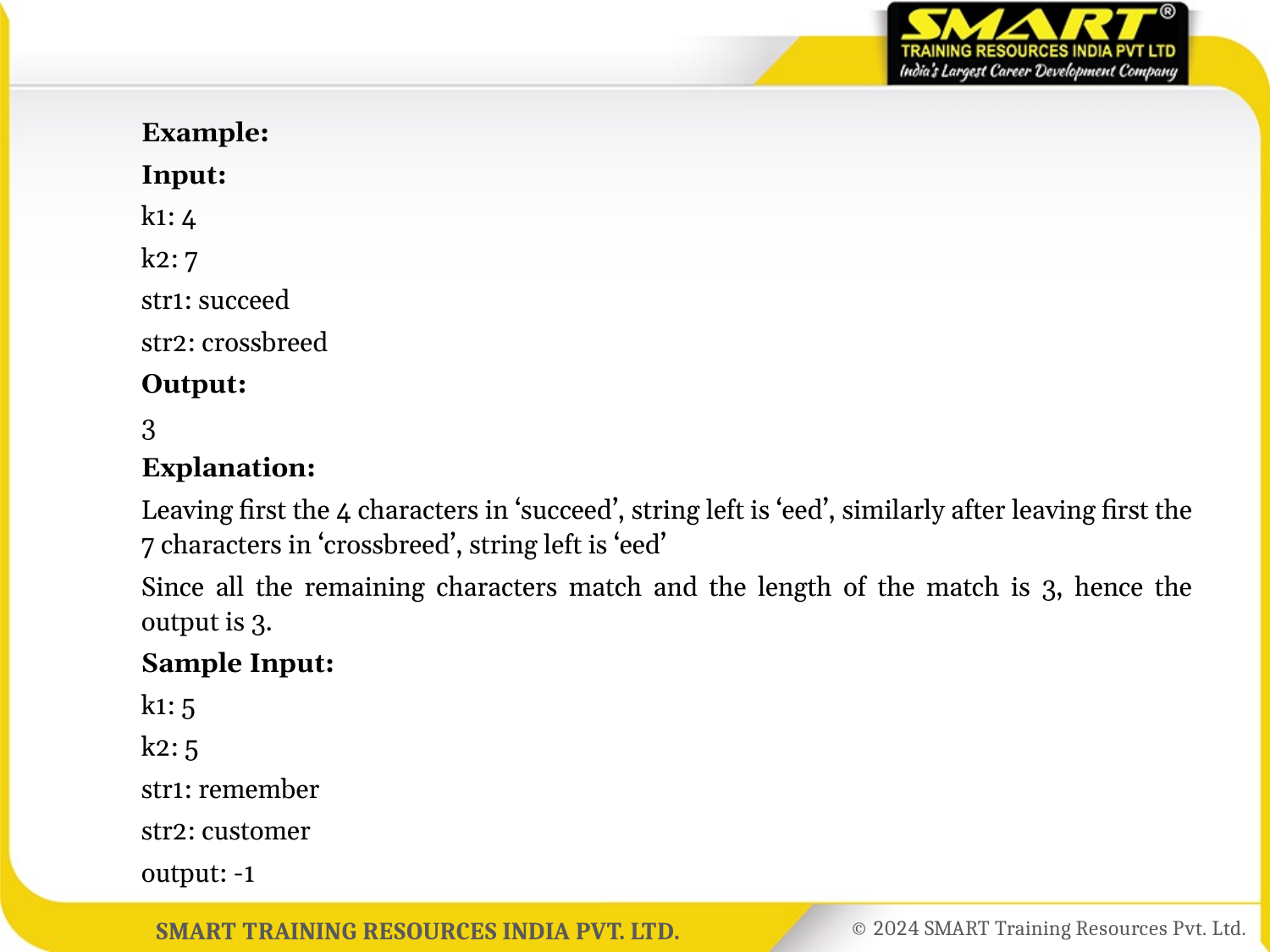

Example:
	Input:
	k1: 4
	k2: 7
	str1: succeed
	str2: crossbreed
	Output:
	3
	Explanation:
	Leaving first the 4 characters in ‘succeed’, string left is ‘eed’, similarly after leaving first the 7 characters in ‘crossbreed’, string left is ‘eed’
	Since all the remaining characters match and the length of the match is 3, hence the output is 3.
	Sample Input:
	k1: 5
	k2: 5
	str1: remember
	str2: customer
	output: -1